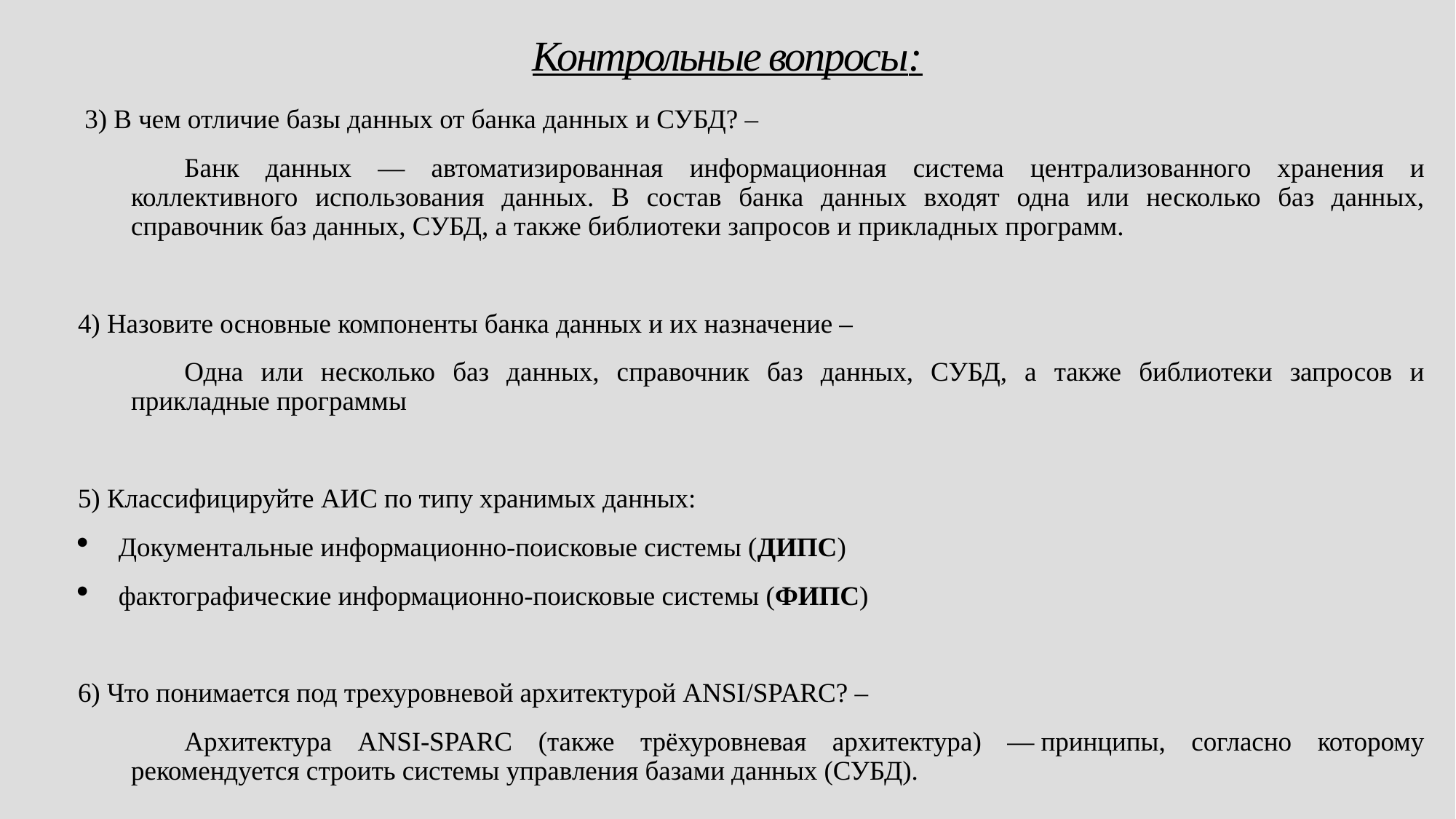

# Контрольные вопросы:
 3) В чем отличие базы данных от банка данных и СУБД? –
Банк данных — автоматизированная информационная система централизованного хранения и коллективного использования данных. В состав банка данных входят одна или несколько баз данных, справочник баз данных, СУБД, а также библиотеки запросов и прикладных программ.

4) Назовите основные компоненты банка данных и их назначение –
Одна или несколько баз данных, справочник баз данных, СУБД, а также библиотеки запросов и прикладные программы

5) Классифицируйте АИС по типу хранимых данных:
Документальные информационно-поисковые системы (ДИПС)
фактографические информационно-поисковые системы (ФИПС)

6) Что понимается под трехуровневой архитектурой ANSI/SPARC? –
Архитектура ANSI-SPARC (также трёхуровневая архитектура) — принципы, согласно которому рекомендуется строить системы управления базами данных (СУБД).